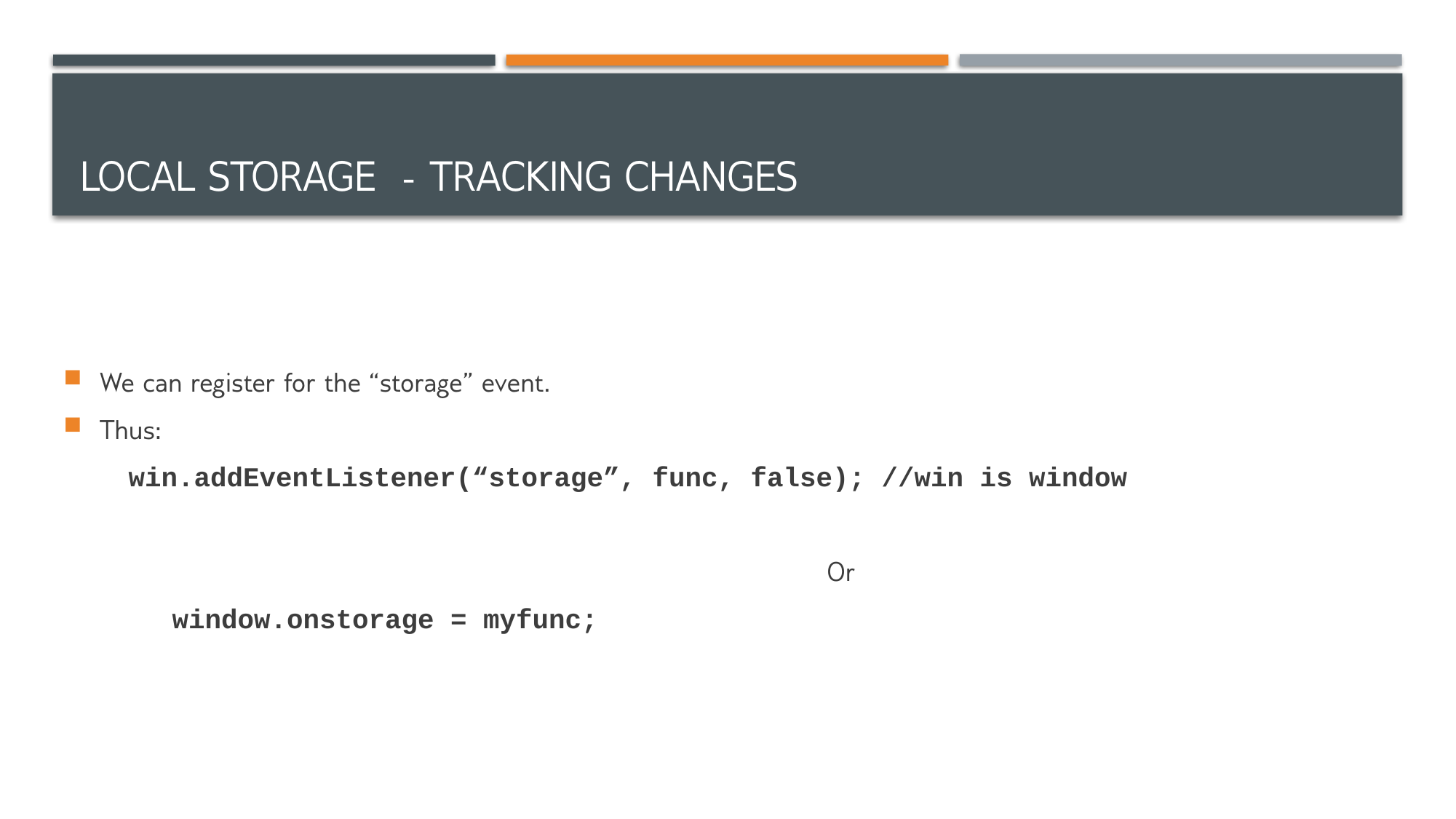

# Local Storage  - Tracking changes
We can register for the “storage” event.
Thus:
    win.addEventListener(“storage”, func, false); //win is window

							Or
	window.onstorage = myfunc;